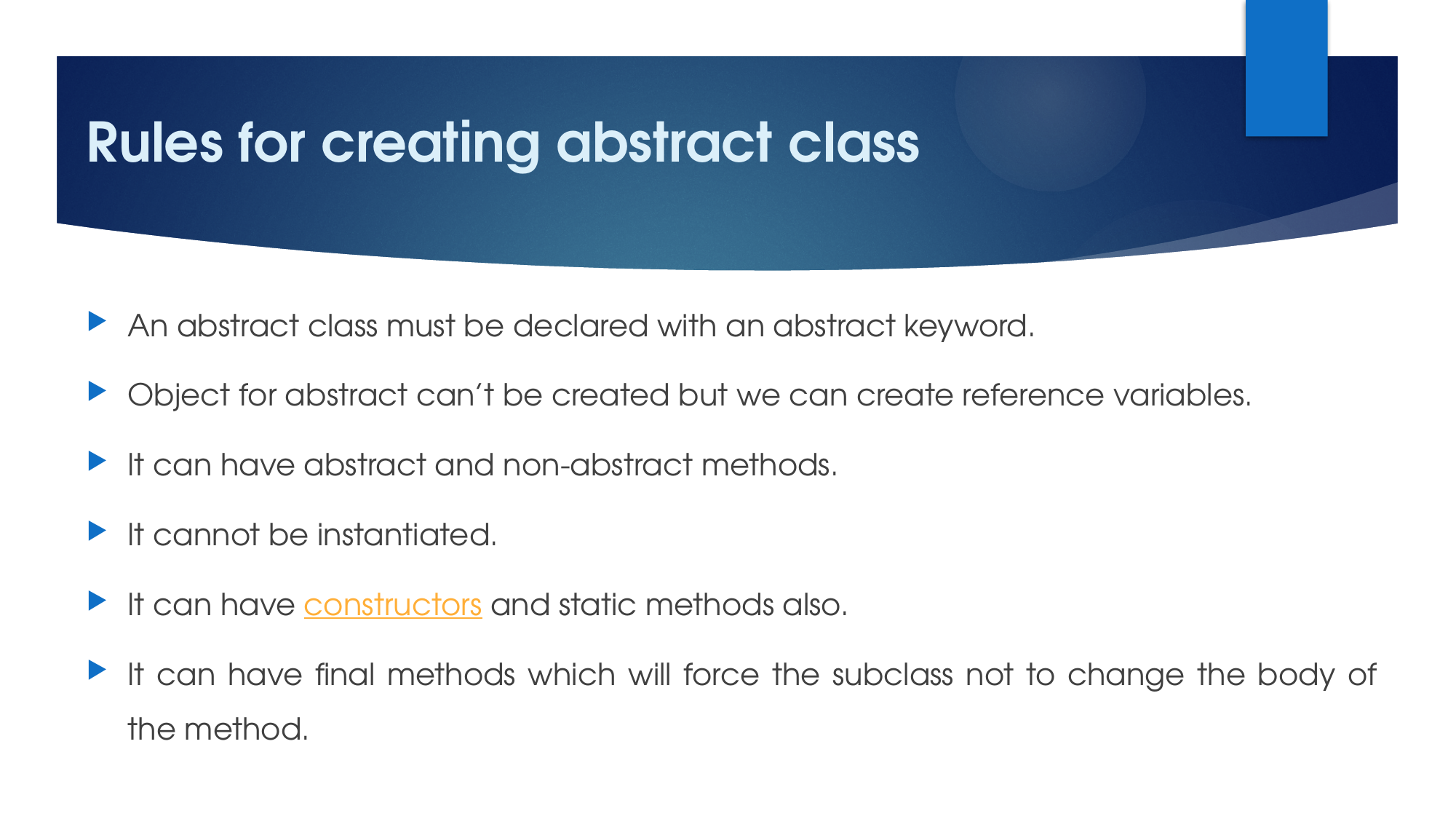

# Rules for creating abstract class
An abstract class must be declared with an abstract keyword.
Object for abstract can’t be created but we can create reference variables.
It can have abstract and non-abstract methods.
It cannot be instantiated.
It can have constructors and static methods also.
It can have final methods which will force the subclass not to change the body of the method.